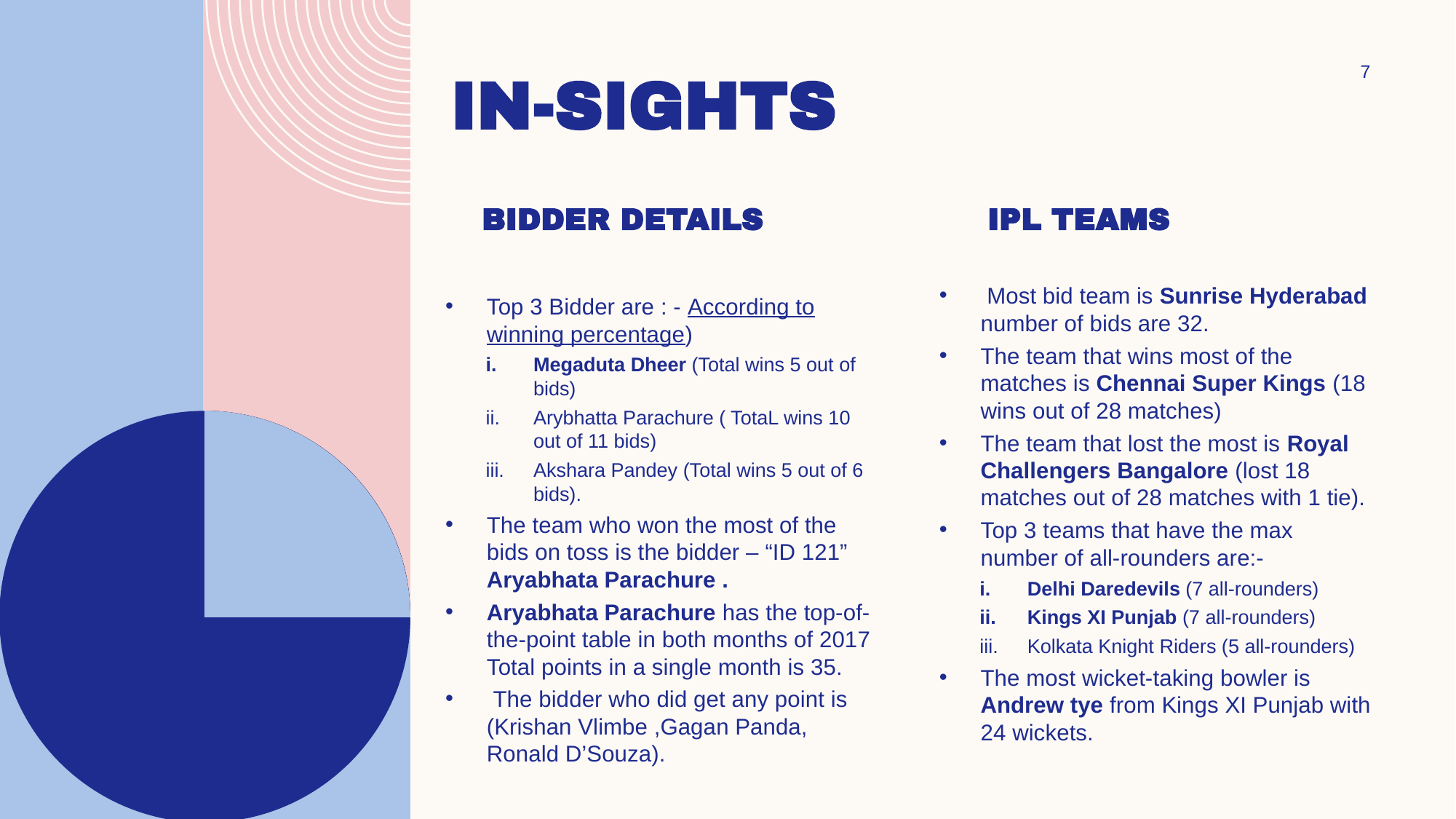

7
# In-Sights
Bidder Details
IPL TEAMS
 Most bid team is Sunrise Hyderabad number of bids are 32.
The team that wins most of the matches is Chennai Super Kings (18 wins out of 28 matches)
The team that lost the most is Royal Challengers Bangalore (lost 18 matches out of 28 matches with 1 tie).
Top 3 teams that have the max number of all-rounders are:-
Delhi Daredevils (7 all-rounders)
Kings XI Punjab (7 all-rounders)
Kolkata Knight Riders (5 all-rounders)
The most wicket-taking bowler is Andrew tye from Kings XI Punjab with 24 wickets.
Top 3 Bidder are : - According to winning percentage)
Megaduta Dheer (Total wins 5 out of bids)
Arybhatta Parachure ( TotaL wins 10 out of 11 bids)
Akshara Pandey (Total wins 5 out of 6 bids).
The team who won the most of the bids on toss is the bidder – “ID 121” Aryabhata Parachure .
Aryabhata Parachure has the top-of-the-point table in both months of 2017 Total points in a single month is 35.
 The bidder who did get any point is (Krishan Vlimbe ,Gagan Panda, Ronald D’Souza).